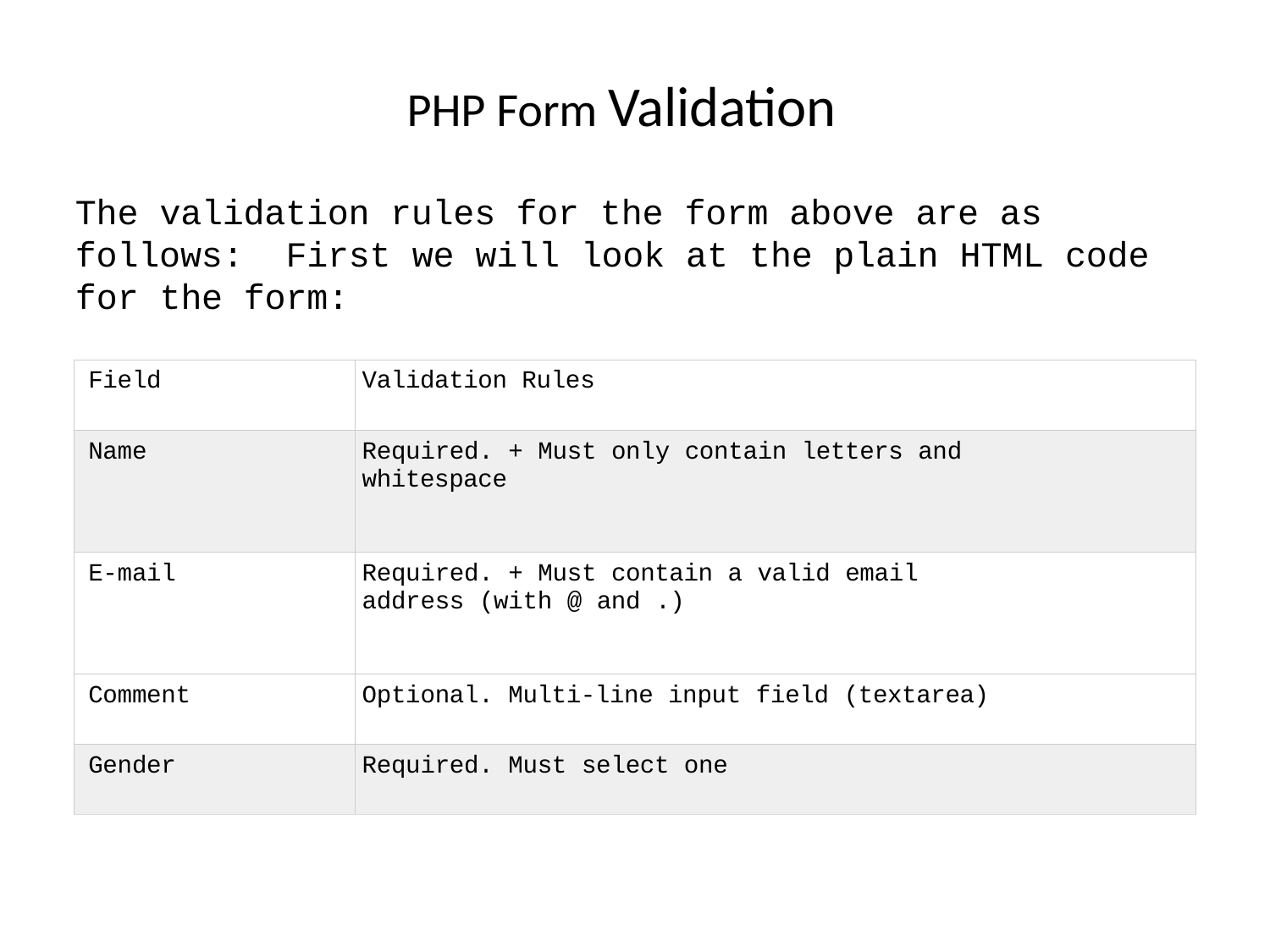

# PHP Form Validation
The validation rules for the form above are as follows:  First we will look at the plain HTML code for the form:
| Field | Validation Rules |
| --- | --- |
| Name | Required. + Must only contain letters and whitespace |
| E-mail | Required. + Must contain a valid email address (with @ and .) |
| Comment | Optional. Multi-line input field (textarea) |
| Gender | Required. Must select one |